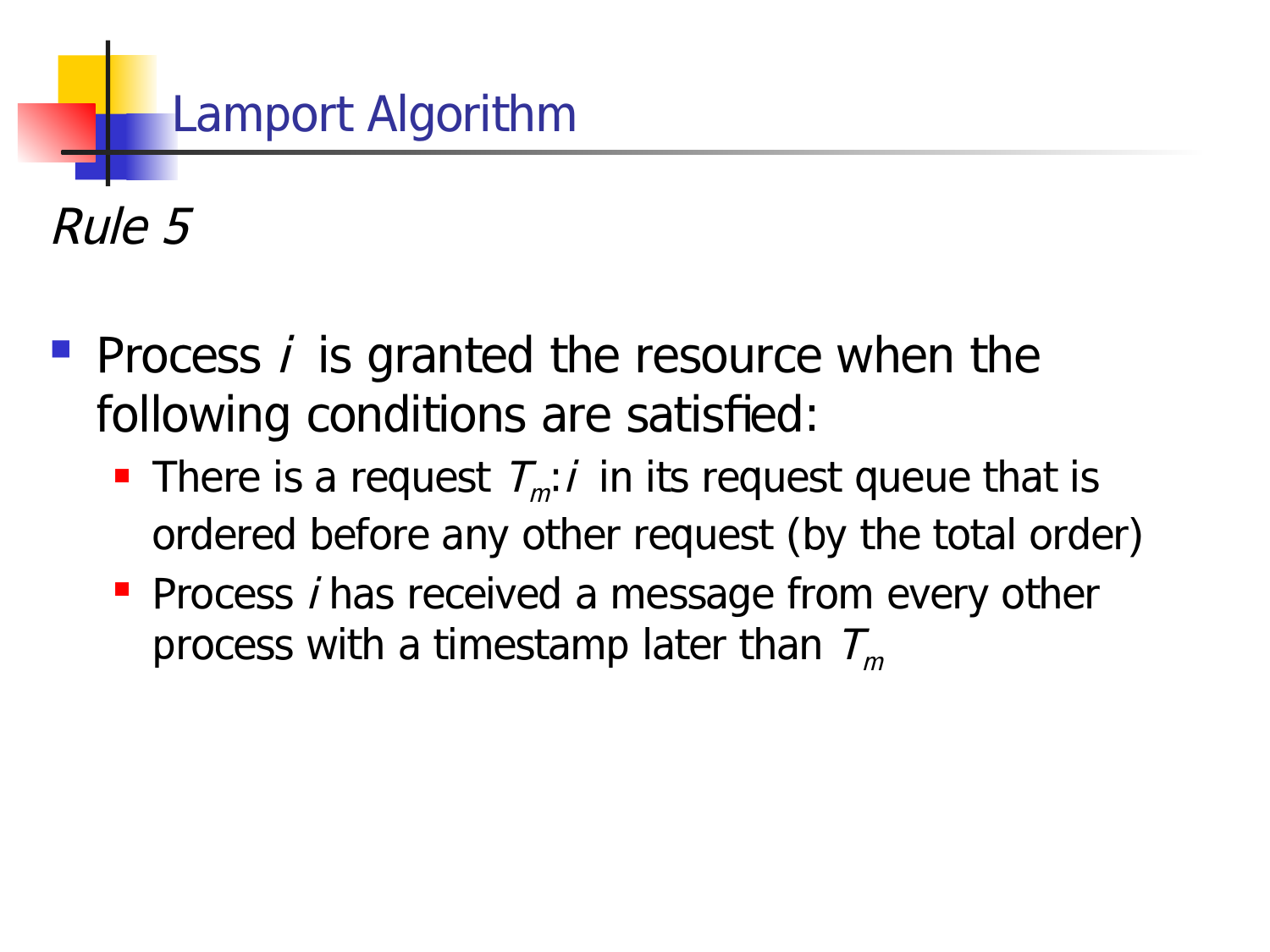

# Lamport Algorithm
Rule 5
Process i  is granted the resource when the following conditions are satisfied:
There is a request Tm:i  in its request queue that is ordered before any other request (by the total order)
Process i has received a message from every other process with a timestamp later than Tm

32